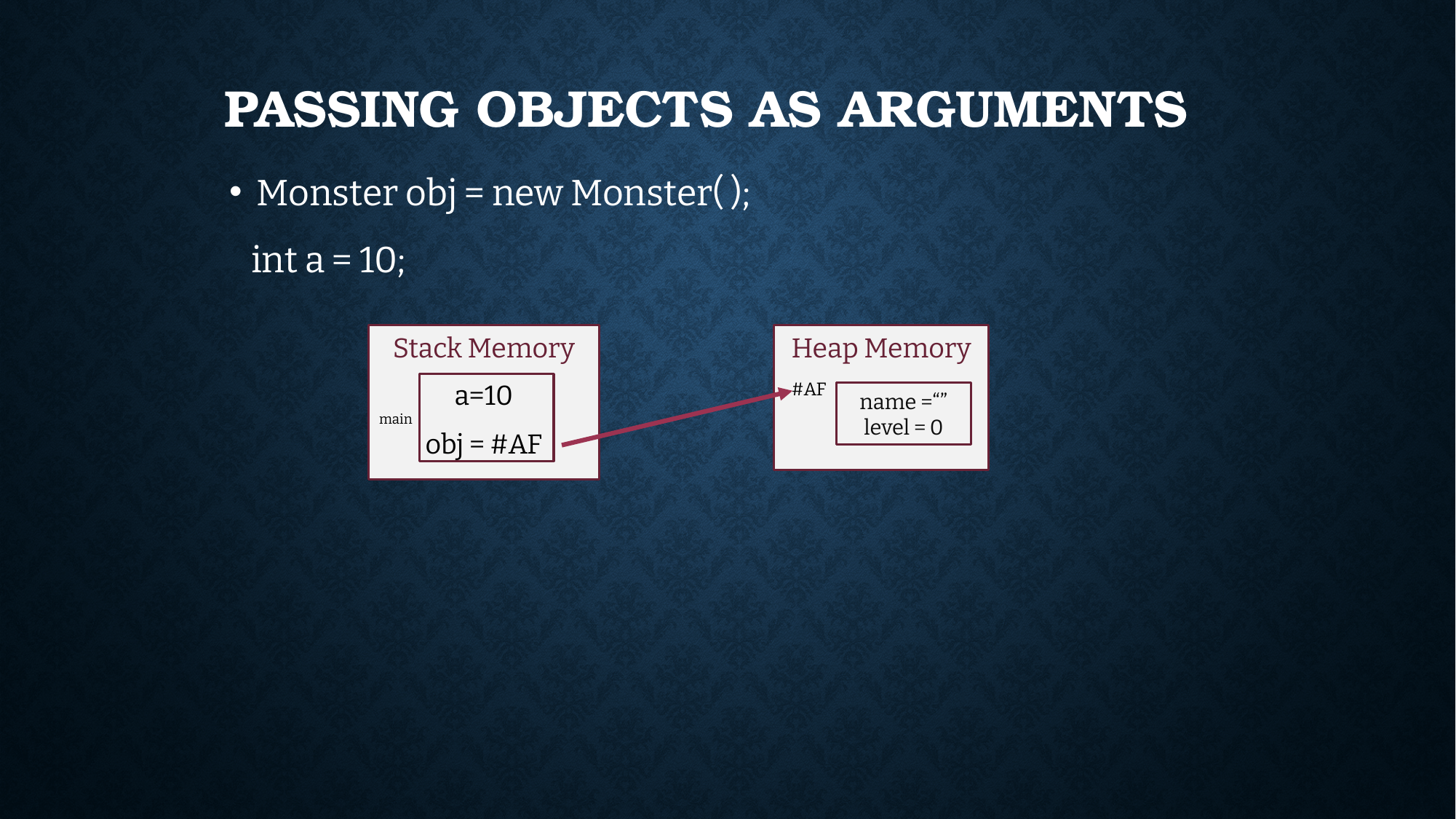

Passing Objects as Arguments
Monster obj = new Monster( );
   int a = 10;

Stack Memory

a=10
main
obj = #AF

Heap Memory

   #AF

name =“”
level = 0